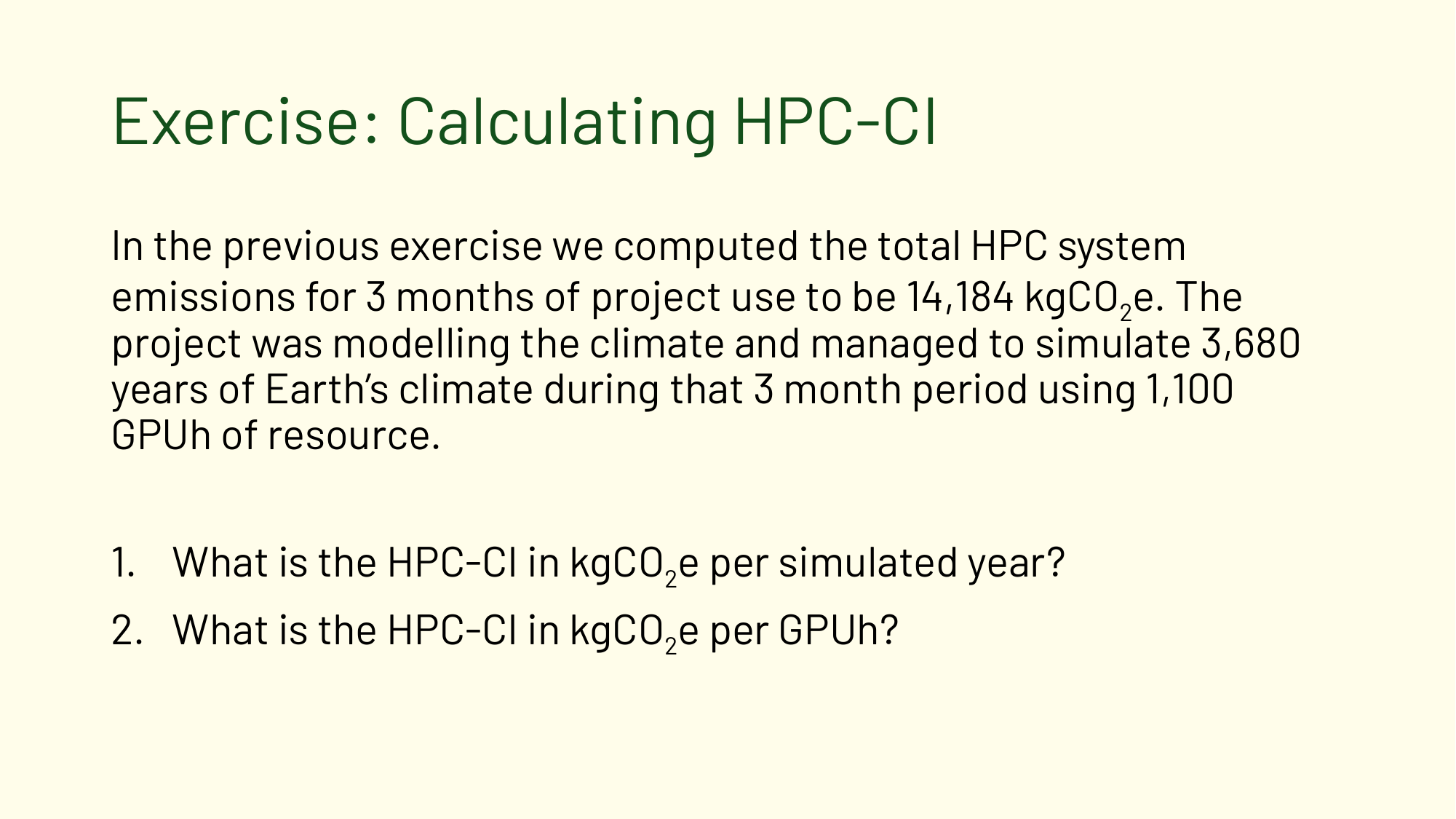

# Exercise: Calculating HPC-CI
In the previous exercise we computed the total HPC system emissions for 3 months of project use to be 14,184 kgCO2e. The project was modelling the climate and managed to simulate 3,680 years of Earth’s climate during that 3 month period using 1,100 GPUh of resource.

What is the HPC-CI in kgCO2e per simulated year?
What is the HPC-CI in kgCO2e per GPUh?